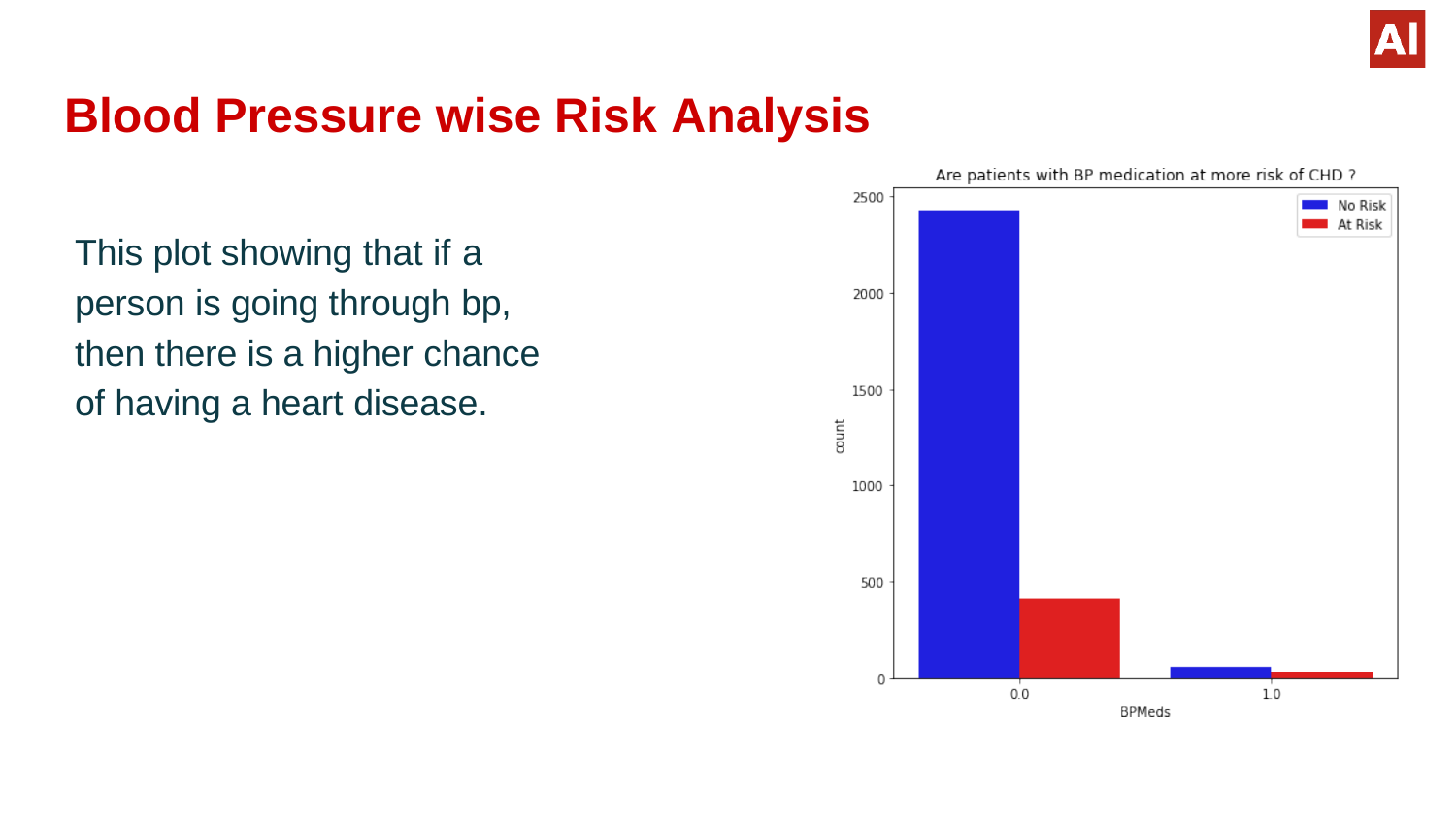

# Blood Pressure wise Risk Analysis

This plot showing that if a
person is going through bp,
then there is a higher chance
of having a heart disease.